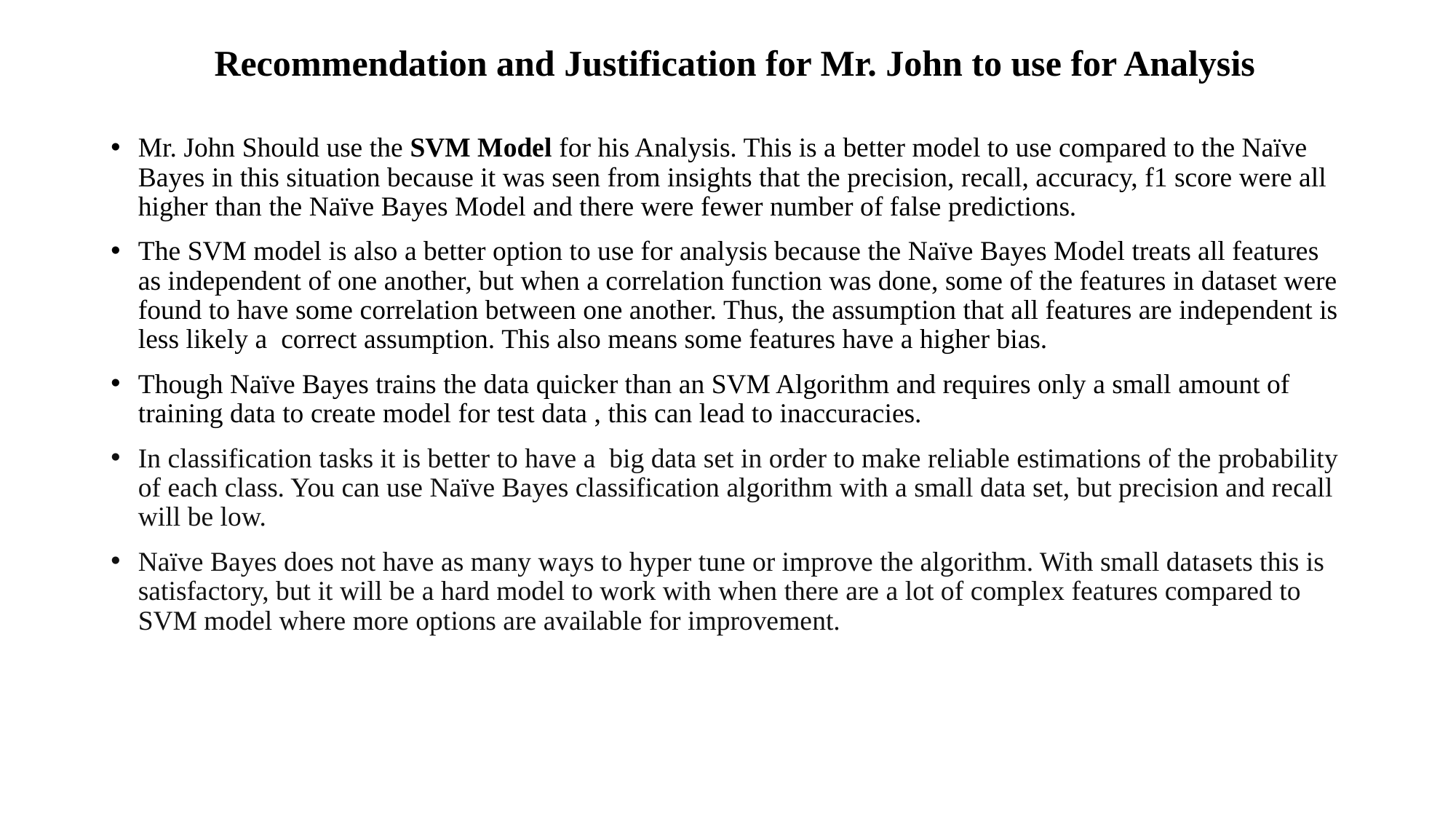

# Recommendation and Justification for Mr. John to use for Analysis
Mr. John Should use the SVM Model for his Analysis. This is a better model to use compared to the Naïve Bayes in this situation because it was seen from insights that the precision, recall, accuracy, f1 score were all higher than the Naïve Bayes Model and there were fewer number of false predictions.
The SVM model is also a better option to use for analysis because the Naïve Bayes Model treats all features as independent of one another, but when a correlation function was done, some of the features in dataset were found to have some correlation between one another. Thus, the assumption that all features are independent is less likely a  correct assumption. This also means some features have a higher bias.
Though Naïve Bayes trains the data quicker than an SVM Algorithm and requires only a small amount of training data to create model for test data , this can lead to inaccuracies.
In classification tasks it is better to have a  big data set in order to make reliable estimations of the probability of each class. You can use Naïve Bayes classification algorithm with a small data set, but precision and recall will be low.
Naïve Bayes does not have as many ways to hyper tune or improve the algorithm. With small datasets this is satisfactory, but it will be a hard model to work with when there are a lot of complex features compared to SVM model where more options are available for improvement.